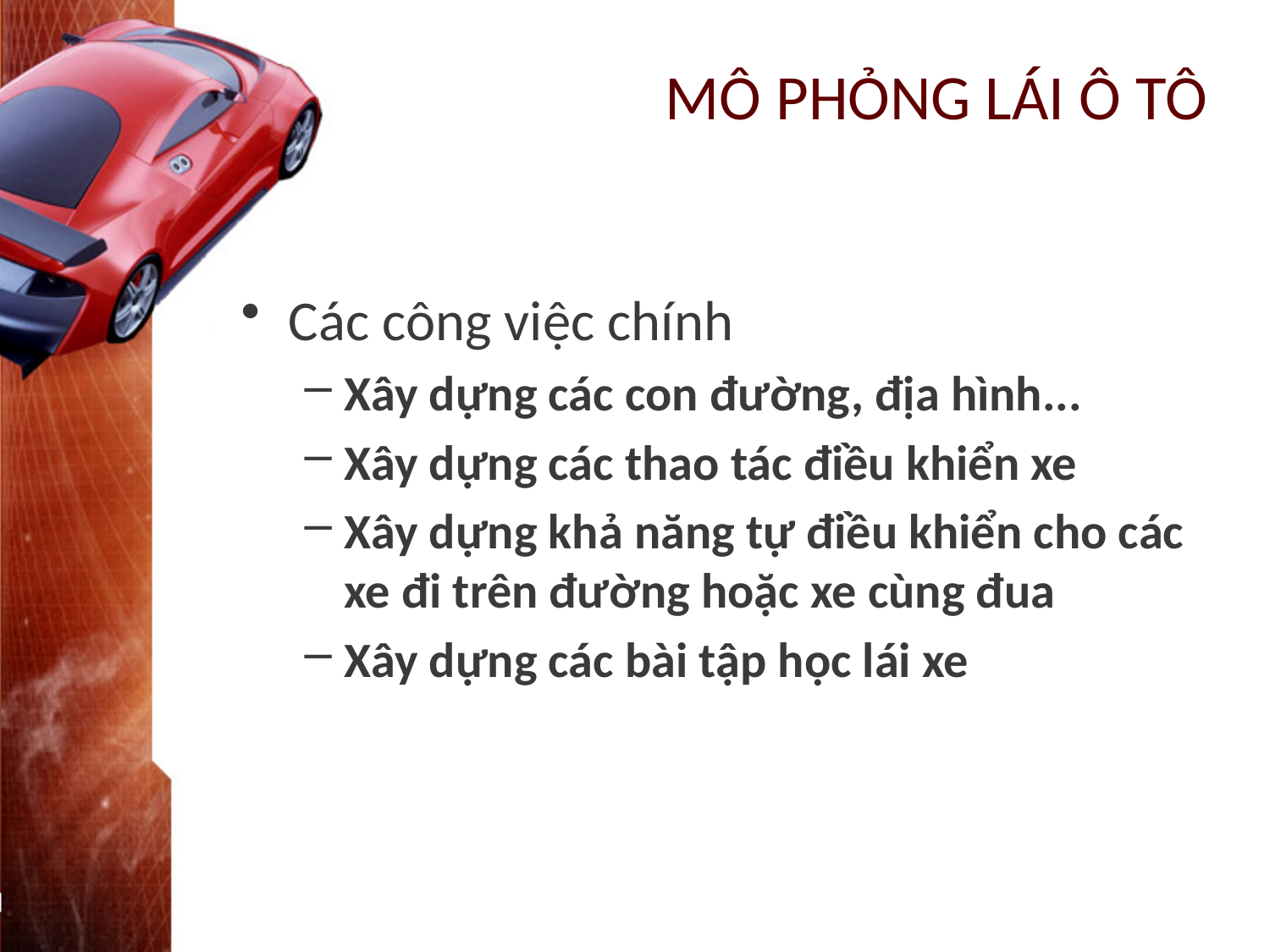

# MÔ PHỎNG LÁI Ô TÔ
Các công việc chính
Xây dựng các con đường, địa hình...
Xây dựng các thao tác điều khiển xe
Xây dựng khả năng tự điều khiển cho các xe đi trên đường hoặc xe cùng đua
Xây dựng các bài tập học lái xe